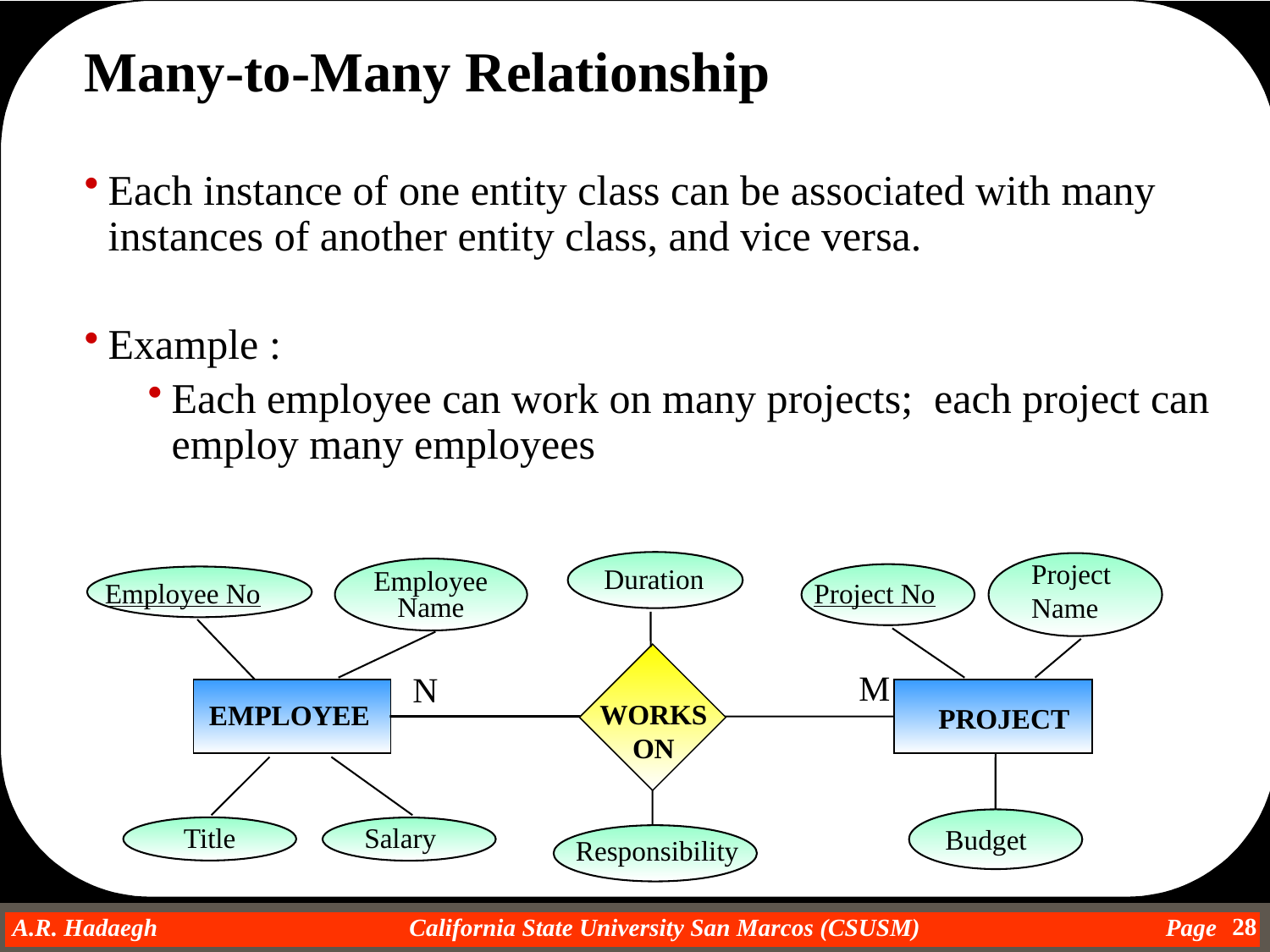

Many-to-Many Relationship

Each instance of one entity class can be associated with many instances of another entity class, and vice versa.

Example :
Each employee can work on many projects;  each project can employ many employees
Project
Name

Duration

Employee
Name

Employee No
Project No

M
N

WORKS
ON
EMPLOYEE
WORKS ON
PROJECT

Title
Salary
Budget

Responsibility
28